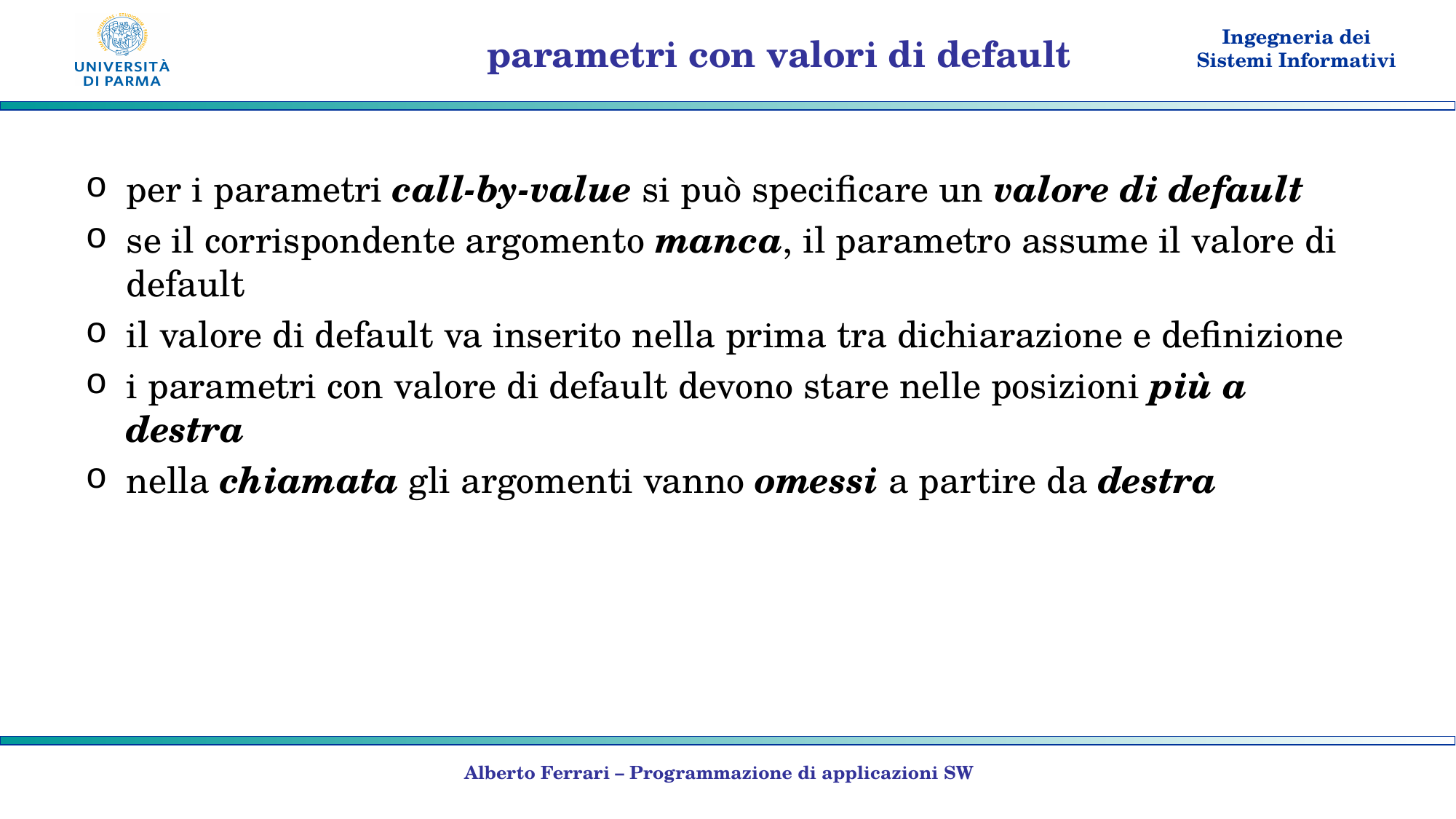

# parametri con valori di default
per i parametri call-by-value si può specificare un valore di default
se il corrispondente argomento manca, il parametro assume il valore di default
il valore di default va inserito nella prima tra dichiarazione e definizione
i parametri con valore di default devono stare nelle posizioni più a destra
nella chiamata gli argomenti vanno omessi a partire da destra

Alberto Ferrari – Programmazione di applicazioni SW